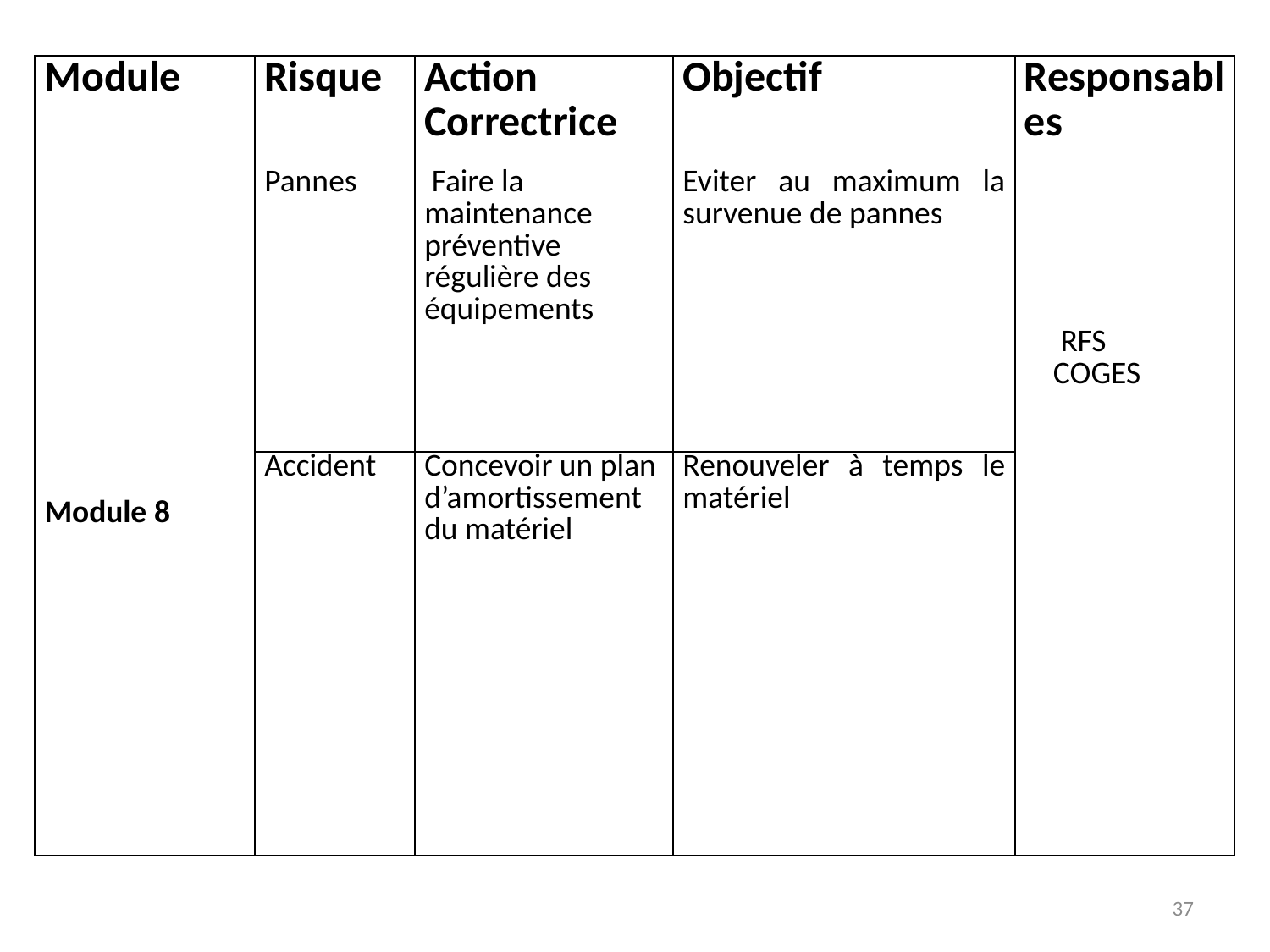

| Module | Risque | Action Correctrice | Objectif | Responsables |
| --- | --- | --- | --- | --- |
| Module 8 | Pannes | Faire la maintenance préventive régulière des équipements | Eviter au maximum la survenue de pannes | RFS COGES |
|  | Accident | Concevoir un plan d’amortissement du matériel | Renouveler à temps le matériel |  |
37